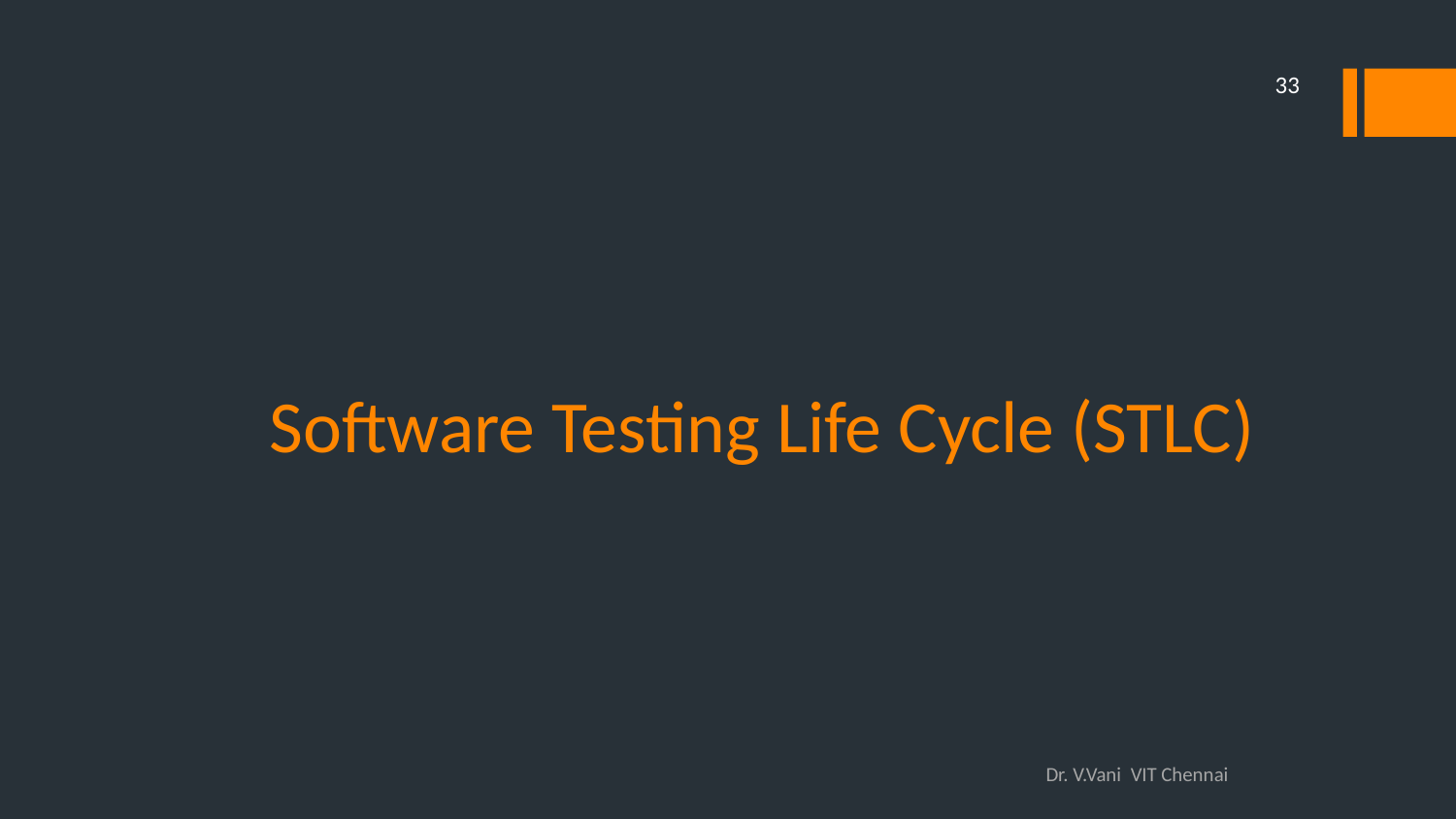

33
# Software Testing Life Cycle (STLC)
Dr. V.Vani  VIT Chennai